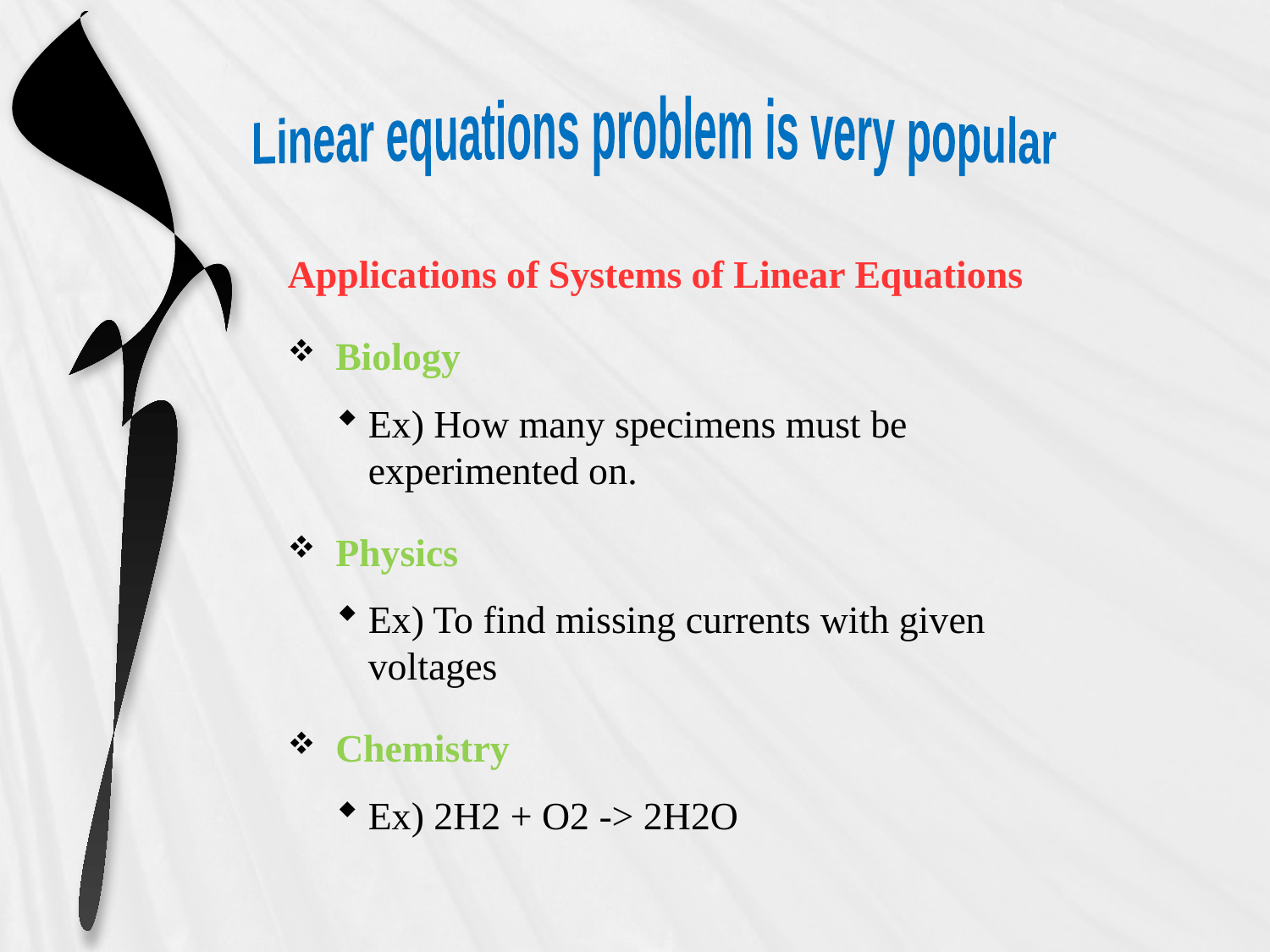

Linear equations problem is very popular
Applications of Systems of Linear Equations
Biology
Ex) How many specimens must be experimented on.
Physics
Ex) To find missing currents with given voltages
Chemistry
Ex) 2H2 + O2 -> 2H2O